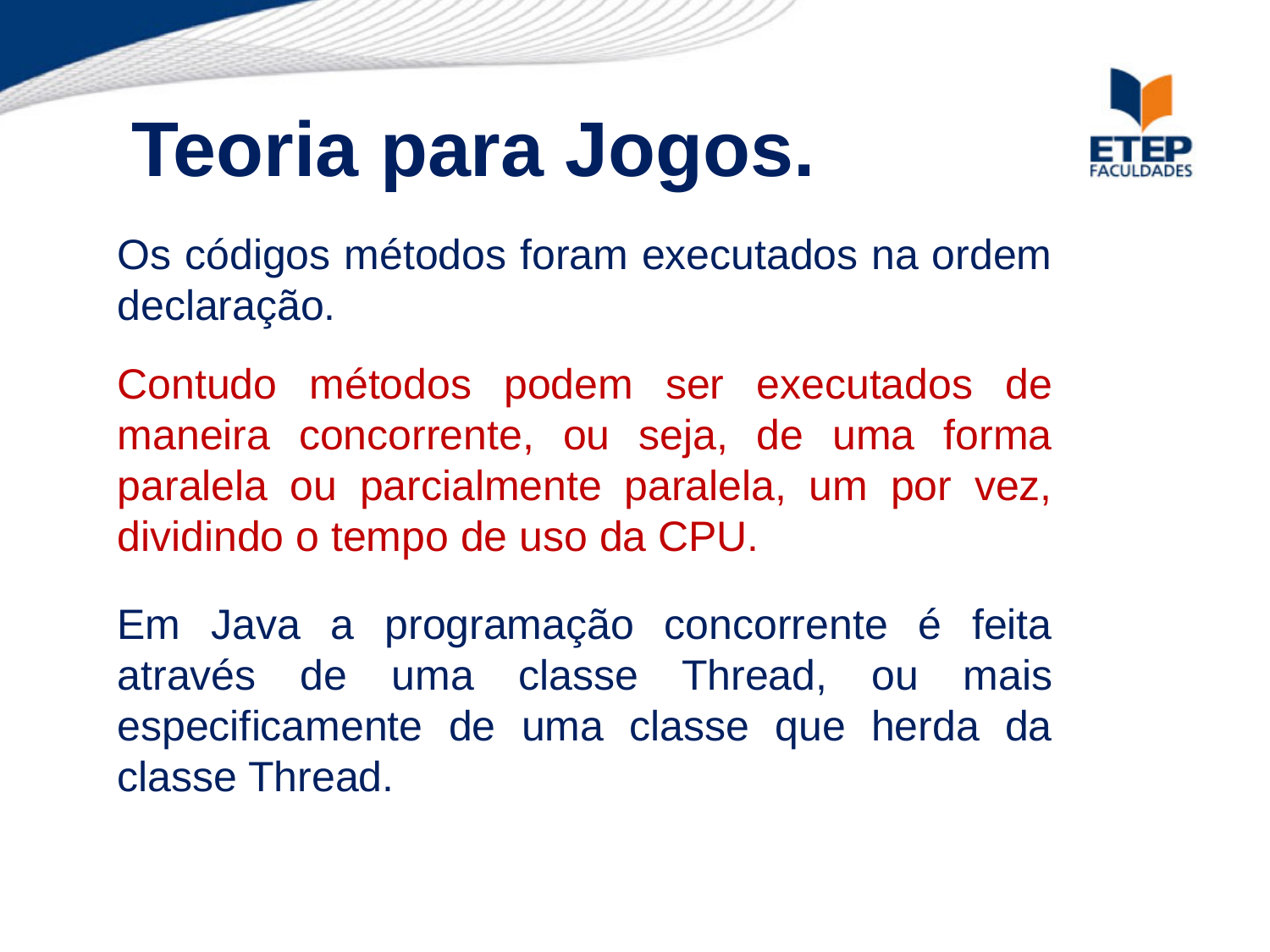

Teoria para Jogos.
Os códigos métodos foram executados na ordem declaração.
Contudo métodos podem ser executados de maneira concorrente, ou seja, de uma forma paralela ou parcialmente paralela, um por vez, dividindo o tempo de uso da CPU.
Em Java a programação concorrente é feita através de uma classe Thread, ou mais especificamente de uma classe que herda da classe Thread.